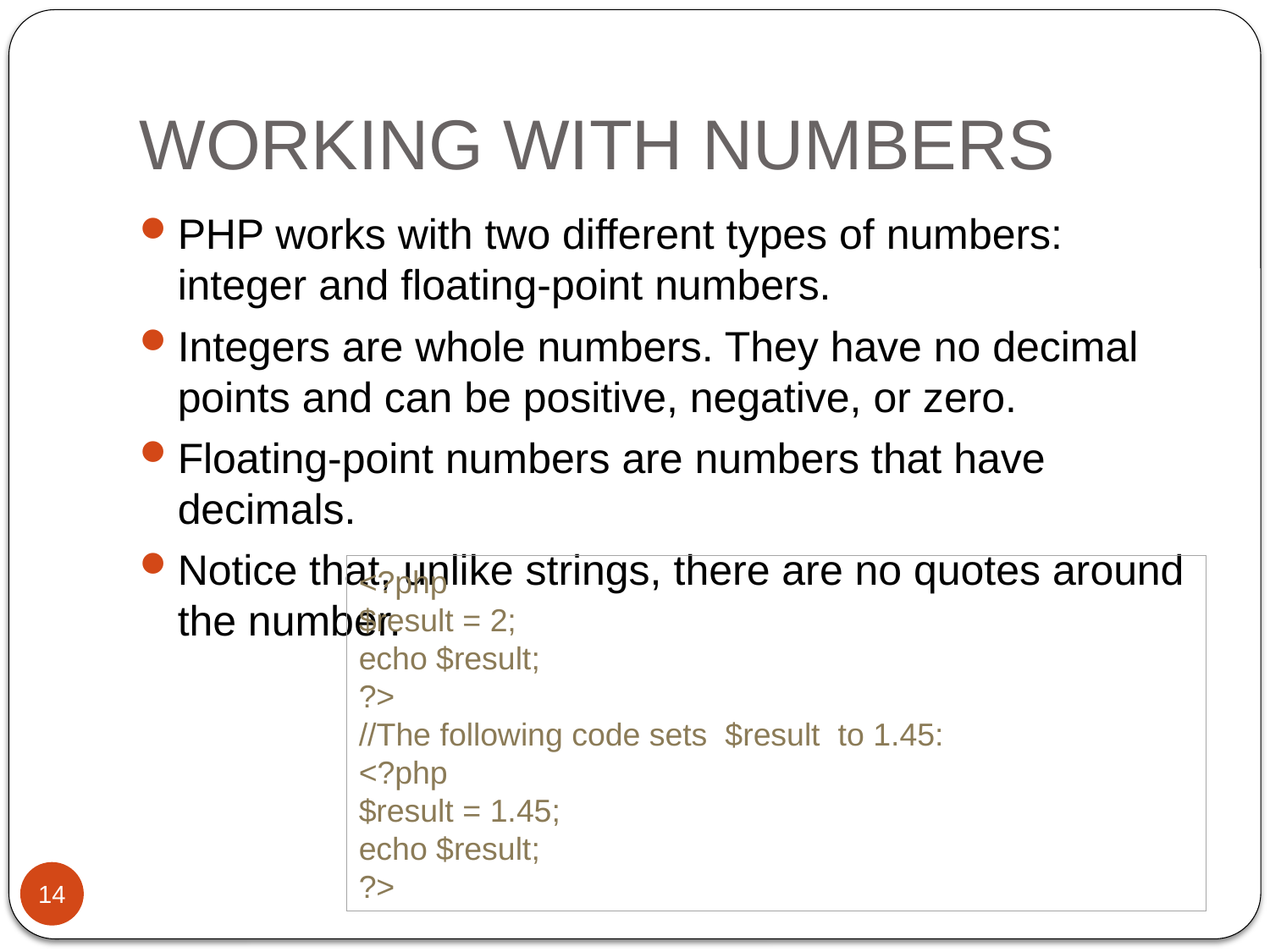

# WORKING WITH NUMBERS
PHP works with two different types of numbers: integer and ﬂoating-point numbers.
Integers are whole numbers. They have no decimal points and can be positive, negative, or zero.
Floating-point numbers are numbers that have decimals.
Notice that, unlike strings, there are no quotes around the number.
<?php
$result = 2;
echo $result;
?>
//The following code sets  $result  to 1.45:
<?php
$result = 1.45;
echo $result;
?>
14